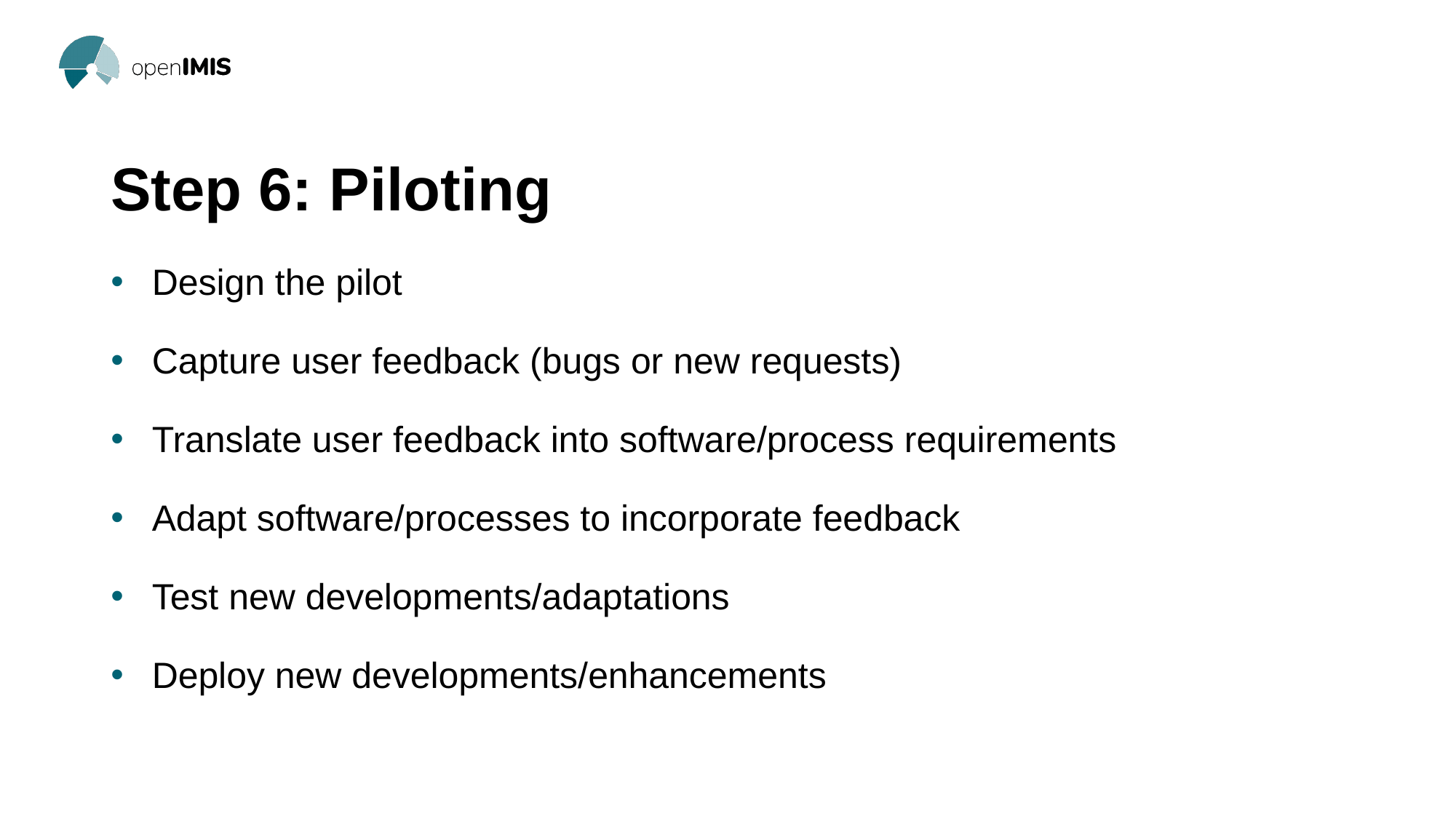

# Step 6: Piloting
Design the pilot

Capture user feedback (bugs or new requests)

Translate user feedback into software/process requirements

Adapt software/processes to incorporate feedback

Test new developments/adaptations

Deploy new developments/enhancements